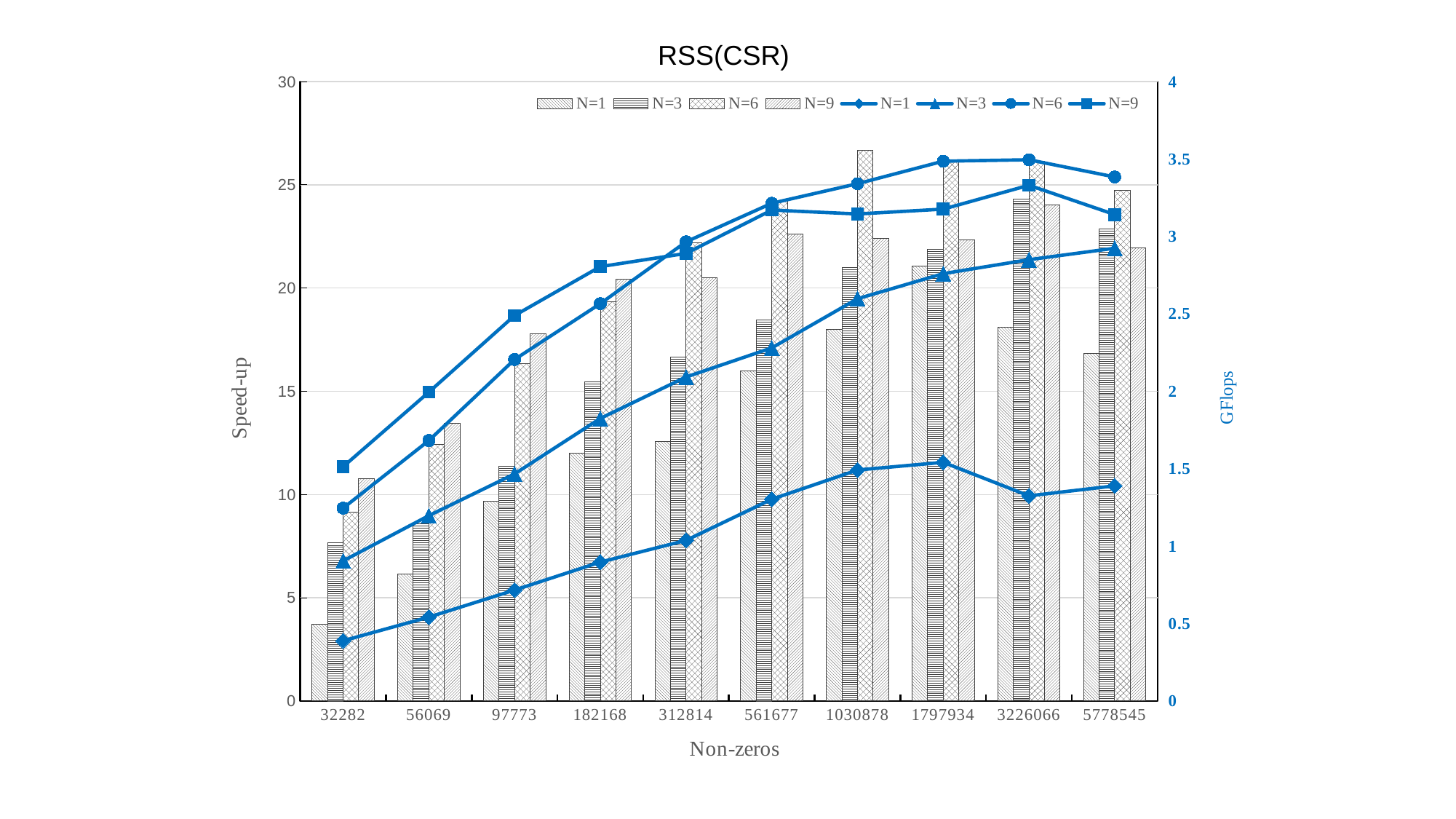

RSS(CSR)

### Chart

| Category | N=1 | N=3 | N=6 | N=9 | N=1 | N=3 | N=6 | N=9 |
|---|---|---|---|---|---|---|---|---|
| 32282 | 3.7289156626506026 | 7.649532710280374 | 9.144694533762058 | 10.763020833333334 | 0.38893975903614453 | 0.9051028037383178 | 1.2456077170418007 | 1.51321875 |
| 56069 | 6.1352657004830915 | 8.594306049822064 | 12.4375 | 13.436758893280633 | 0.5417294685990338 | 1.197202846975089 | 1.68207 | 1.9945494071146246 |
| 97773 | 9.692307692307692 | 11.355 | 16.32330827067669 | 17.77227722772277 | 0.7162857142857143 | 1.466595 | 2.205406015037594 | 2.489270155586987 |
| 182168 | 12.002463054187192 | 15.452420701168615 | 19.333333333333332 | 20.42600513259196 | 0.8973793103448275 | 1.824721202003339 | 2.5657464788732396 | 2.804982035928144 |
| 312814 | 12.552238805970148 | 16.654403567447044 | 22.178515007898895 | 20.483572895277206 | 1.037525704809287 | 2.092401337792642 | 2.9650616113744075 | 2.8904784394250513 |
| 561677 | 15.997679814385151 | 18.456021650879567 | 24.236051502145923 | 22.620884289746 | 1.3031948955916473 | 2.280150202976996 | 3.2141745350500712 | 3.1703311382878647 |
| 1030878 | 18.014471780028945 | 20.988660226795464 | 26.677288684850122 | 22.41457627118644 | 1.491863965267728 | 2.5977606047879043 | 3.3406794490953278 | 3.145051525423729 |
| 1797934 | 21.06986712387484 | 21.886671783064724 | 26.115689125868478 | 22.319689831173932 | 1.5413064723531933 | 2.759683806600153 | 3.4860571982549686 | 3.1765618374558304 |
| 3226066 | 18.1129595399466 | 24.321996466431095 | 26.136421090646444 | 24.033782621164324 | 1.3251452043540768 | 2.849881625441696 | 3.495196099674973 | 3.3306101519931173 |
| 5778545 | 16.83373407069007 | 22.87410405599123 | 24.71820400195217 | 21.933796436122016 | 1.389407309449387 | 2.9236250948646596 | 3.384213762811127 | 3.141462096043491 |